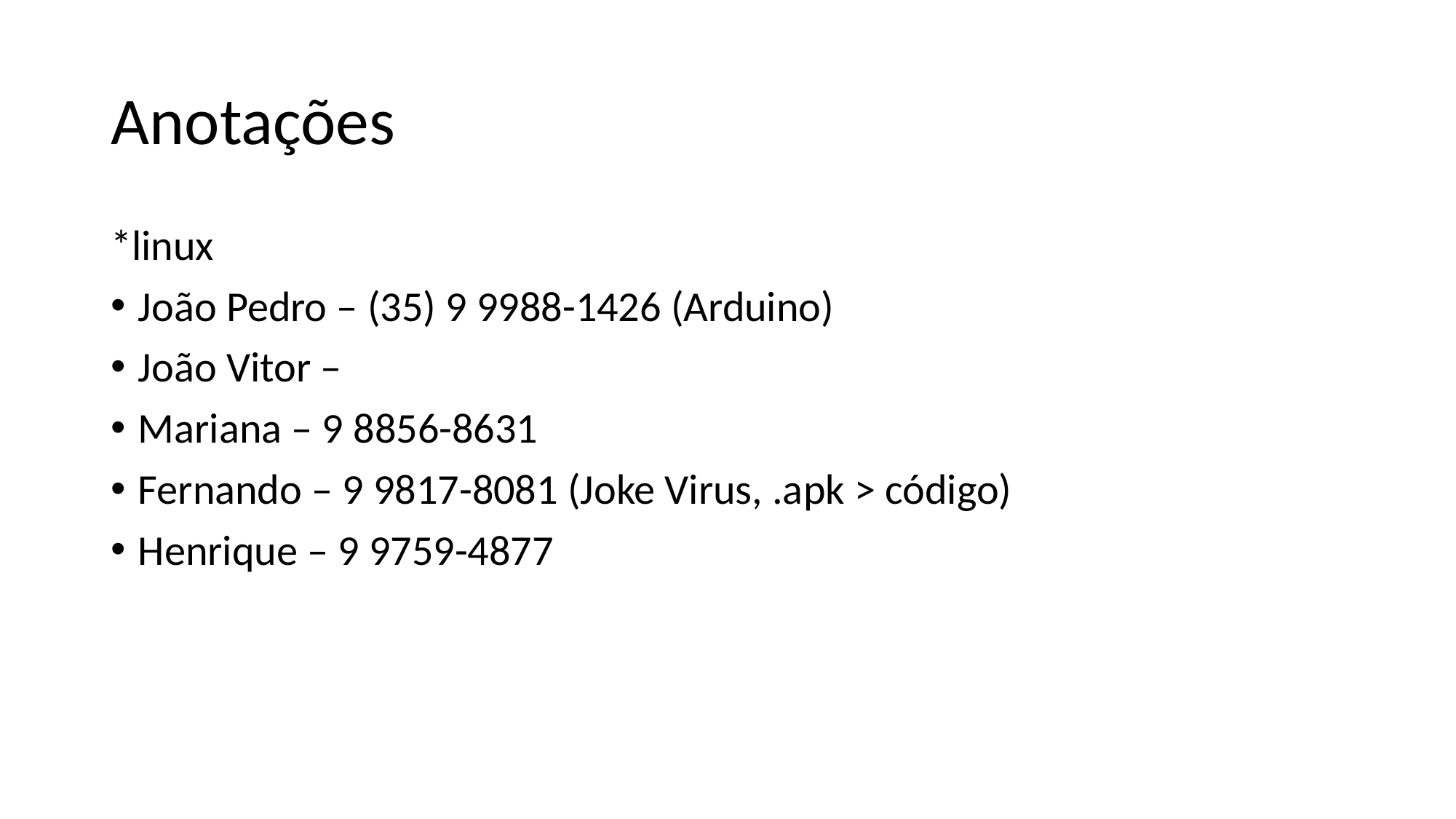

# Anotações
*linux
João Pedro – (35) 9 9988-1426 (Arduino)
João Vitor –
Mariana – 9 8856-8631
Fernando – 9 9817-8081 (Joke Virus, .apk > código)
Henrique – 9 9759-4877